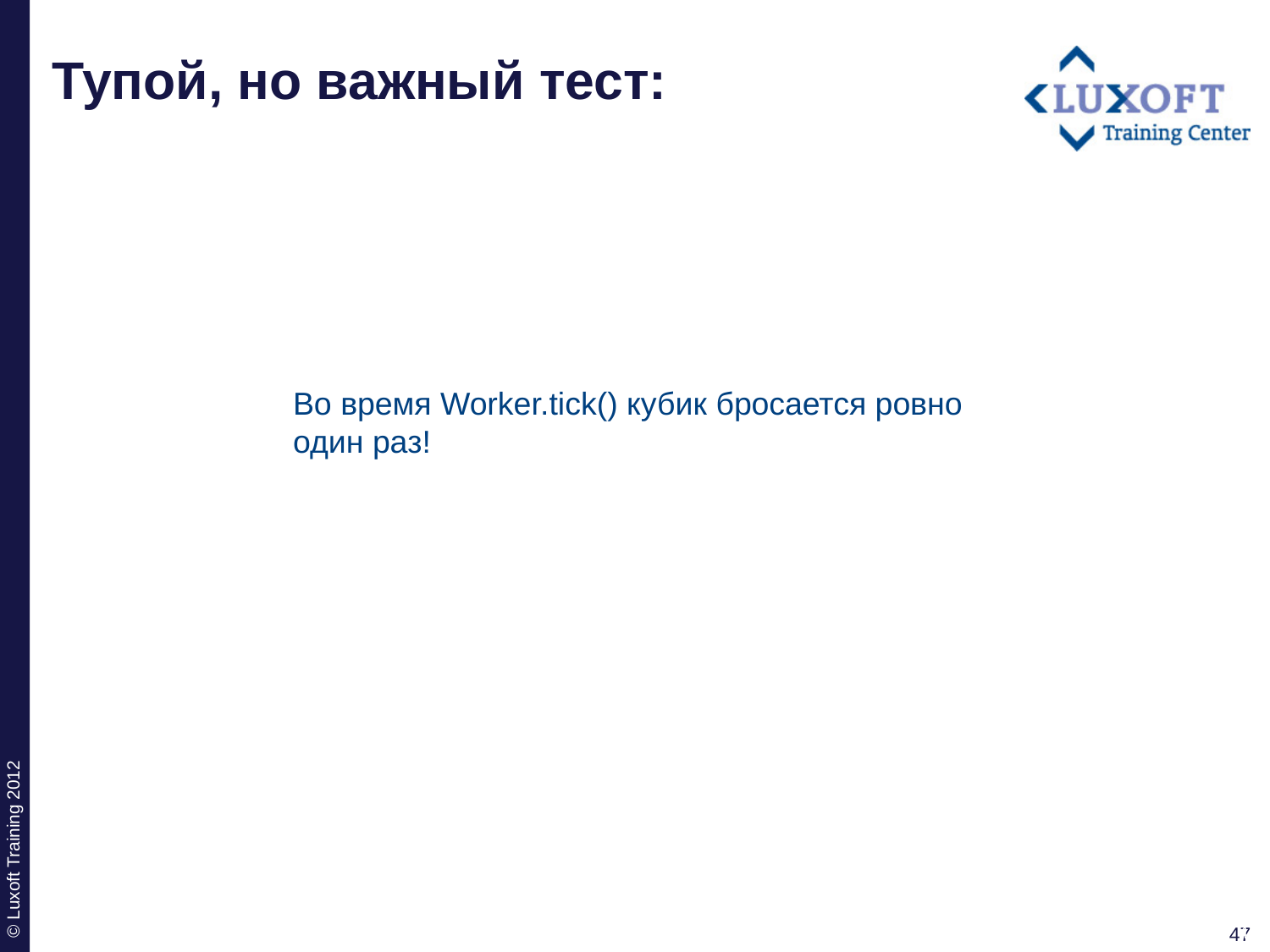

# Тупой, но важный тест:
Во время Worker.tick() кубик бросается ровно один раз!